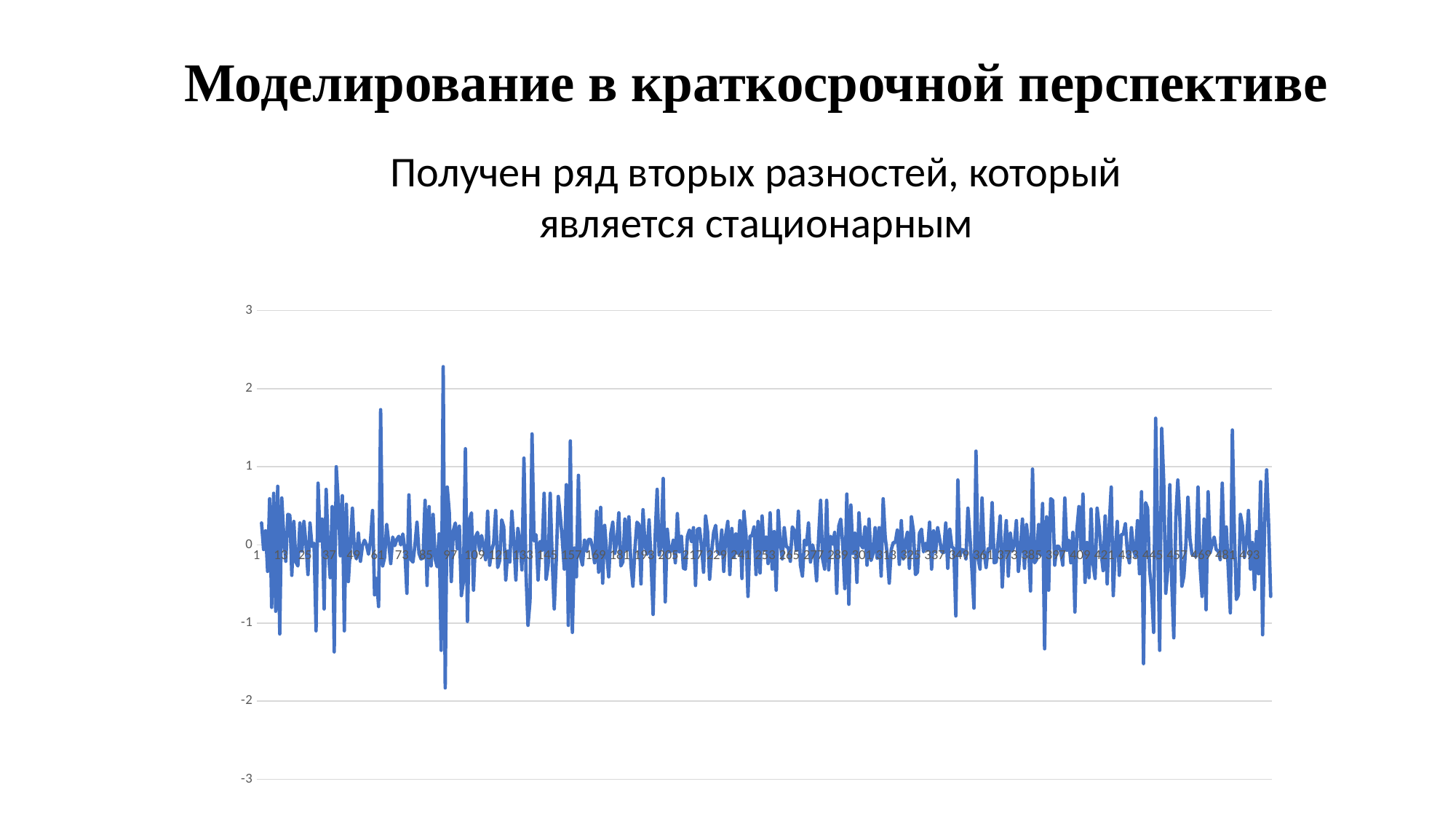

Моделирование в краткосрочной перспективе
Получен ряд вторых разностей, который является стационарным

### Chart

| Category | delta 2 |
|---|---|